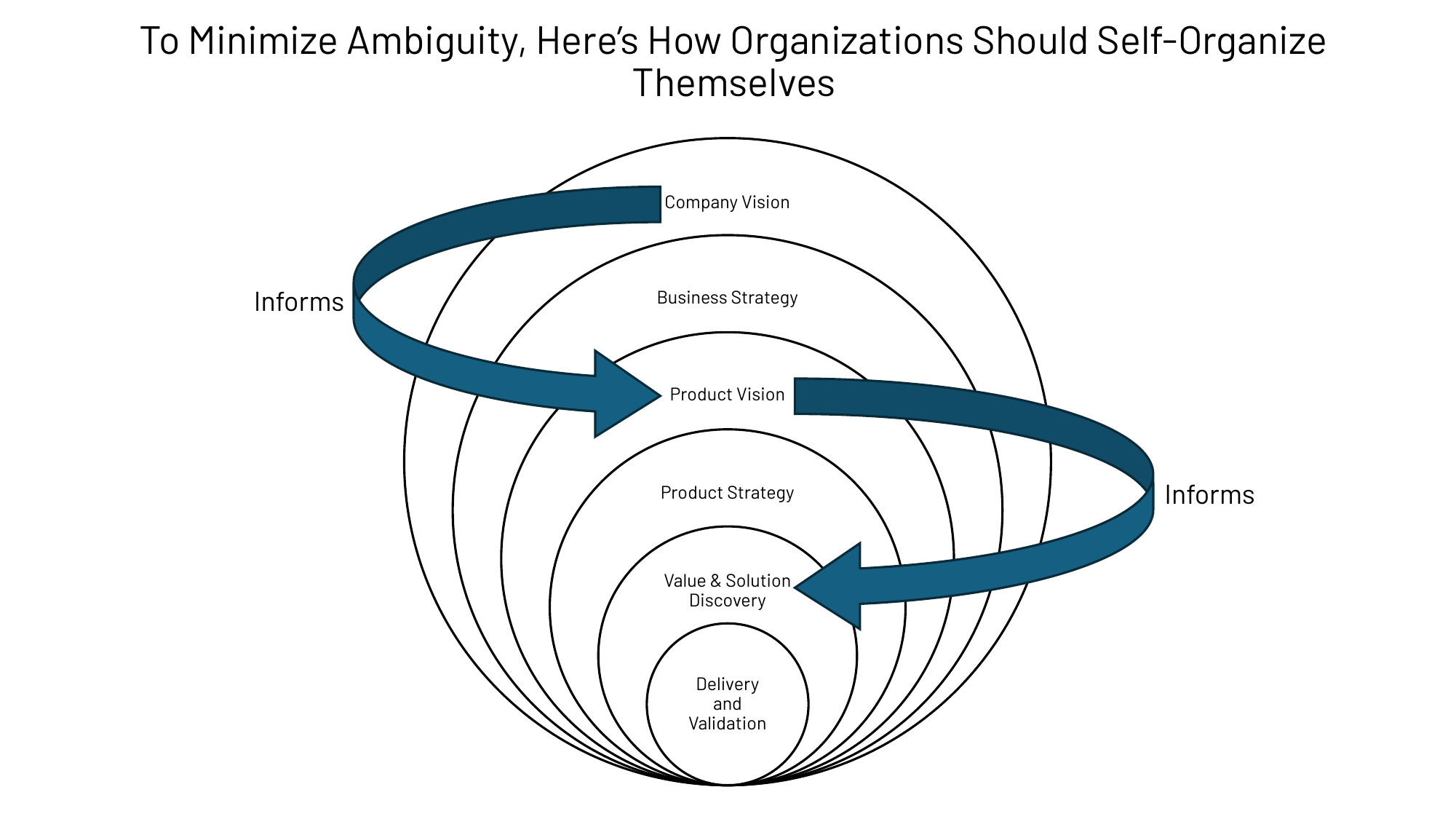

To Minimize Ambiguity, Here’s How Organizations Should Self-Organize Themselves
Company Vision
Business Strategy
Product Vision
Product Strategy
Value & Solution Discovery
Delivery and Validation

Informs

Informs